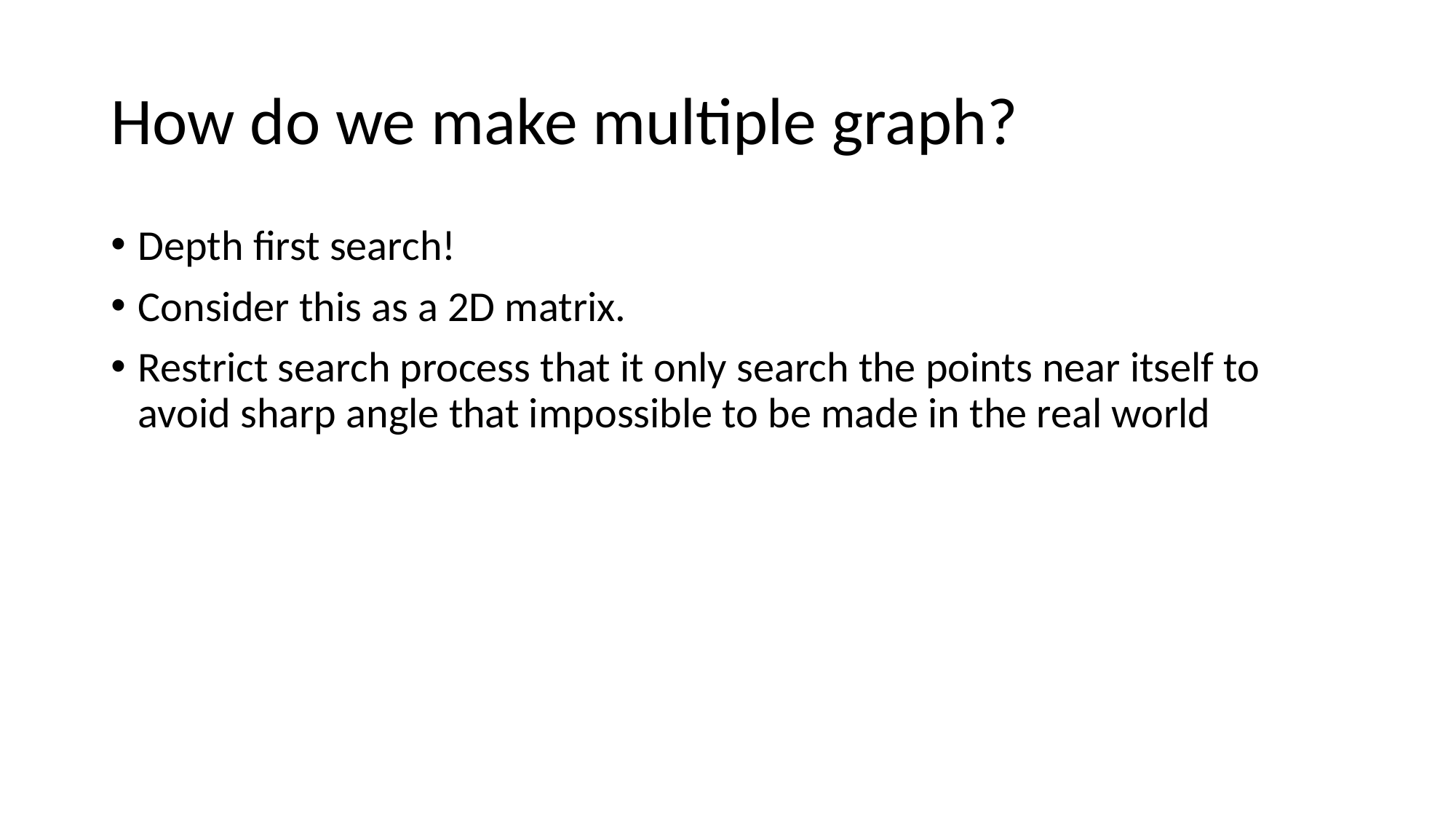

# How do we make multiple graph?
Depth first search!
Consider this as a 2D matrix.
Restrict search process that it only search the points near itself to avoid sharp angle that impossible to be made in the real world